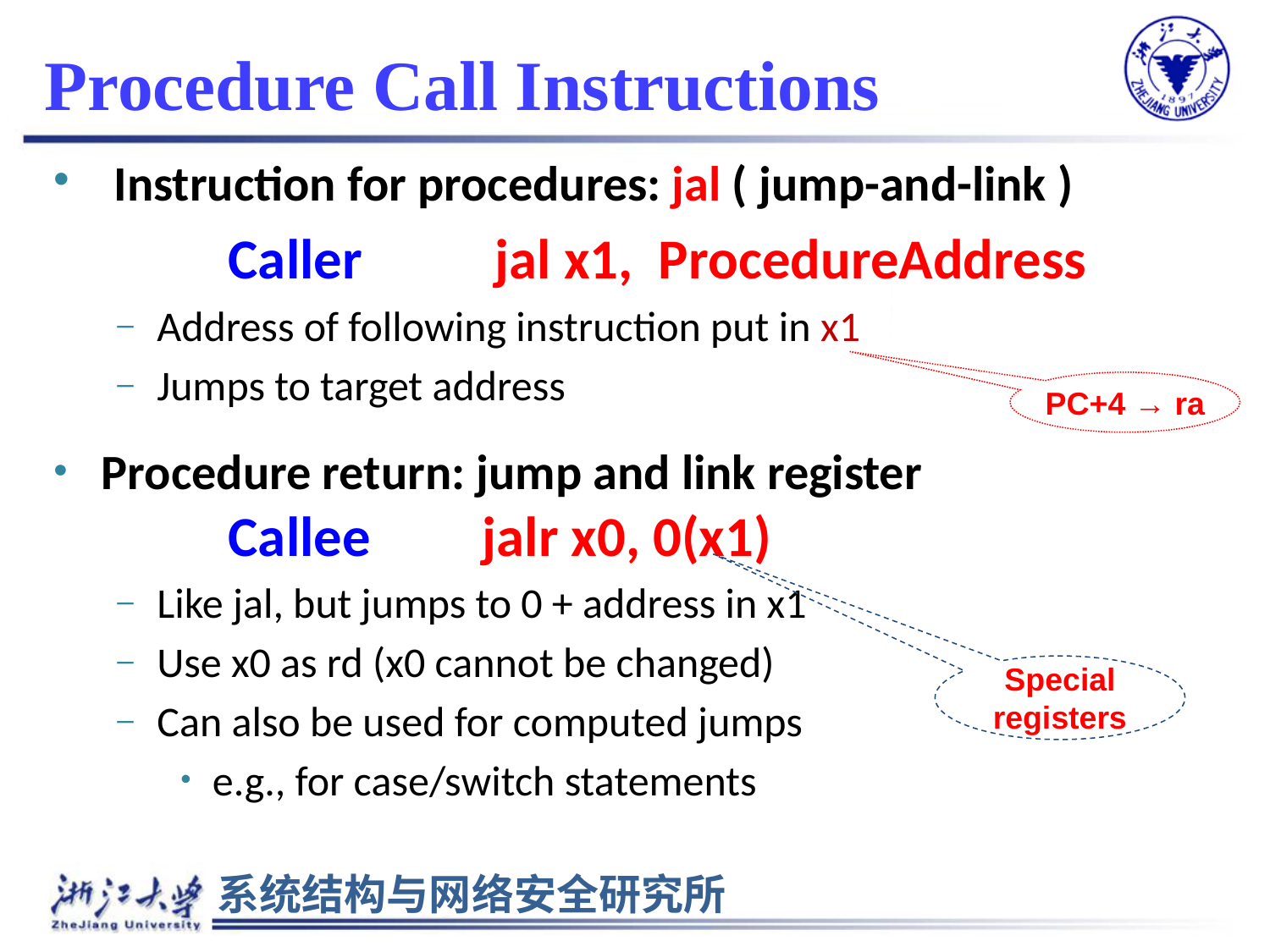

# Procedure Call Instructions
 Instruction for procedures: jal ( jump-and-link )
		Caller	 jal x1,  ProcedureAddress
Address of following instruction put in x1
Jumps to target address
Procedure return: jump and link register
		Callee	jalr x0, 0(x1)
Like jal, but jumps to 0 + address in x1
Use x0 as rd (x0 cannot be changed)
Can also be used for computed jumps
e.g., for case/switch statements

PC+4 → ra
Special registers